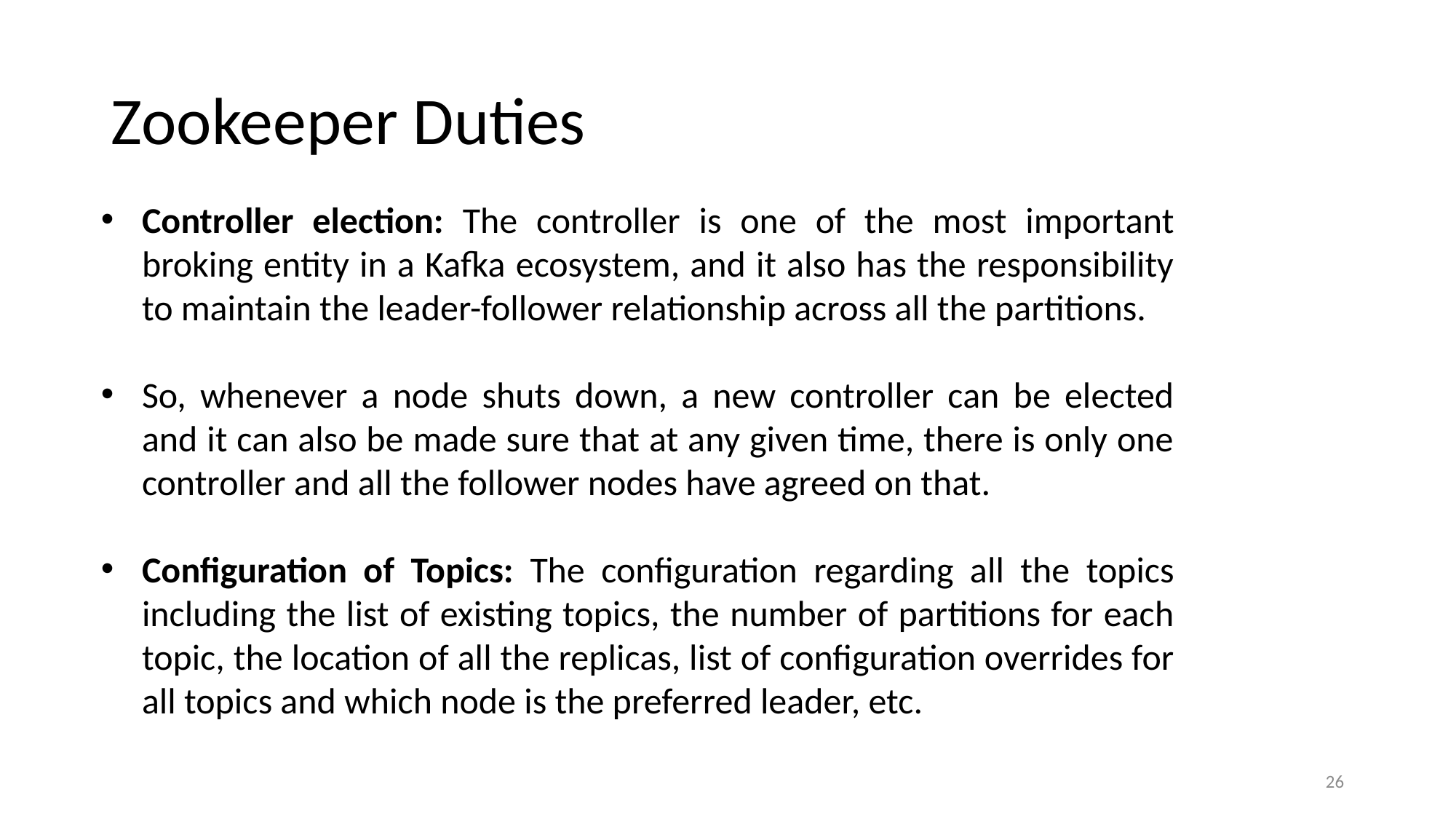

# Zookeeper Duties
Controller election: The controller is one of the most important broking entity in a Kafka ecosystem, and it also has the responsibility to maintain the leader-follower relationship across all the partitions.

So, whenever a node shuts down, a new controller can be elected and it can also be made sure that at any given time, there is only one controller and all the follower nodes have agreed on that.

Configuration of Topics: The configuration regarding all the topics including the list of existing topics, the number of partitions for each topic, the location of all the replicas, list of configuration overrides for all topics and which node is the preferred leader, etc.
26